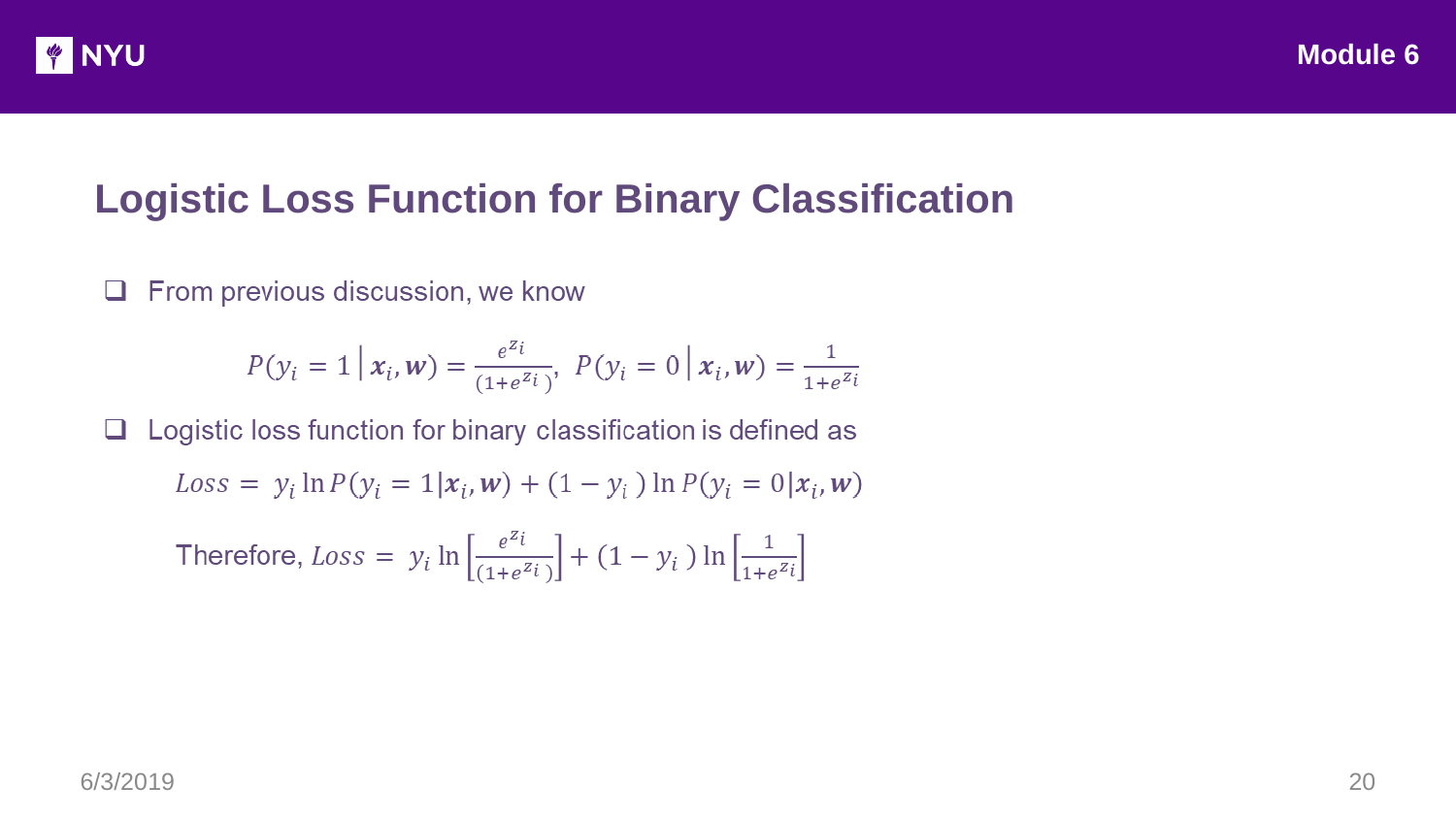

Module 6
Logistic Loss Function for Binary Classification

6/3/2019
20